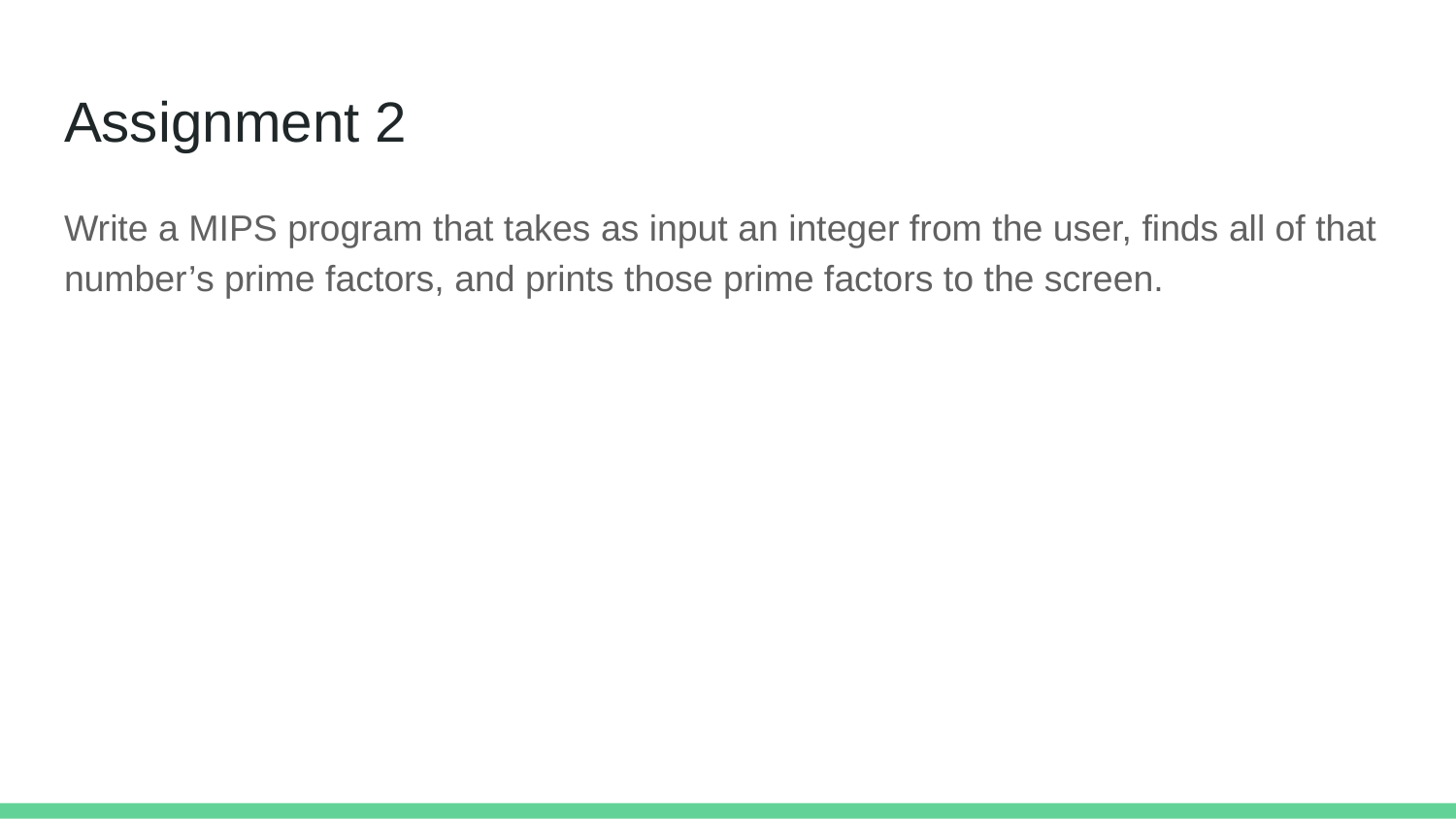

# Assignment 2
Write a MIPS program that takes as input an integer from the user, finds all of that number’s prime factors, and prints those prime factors to the screen.